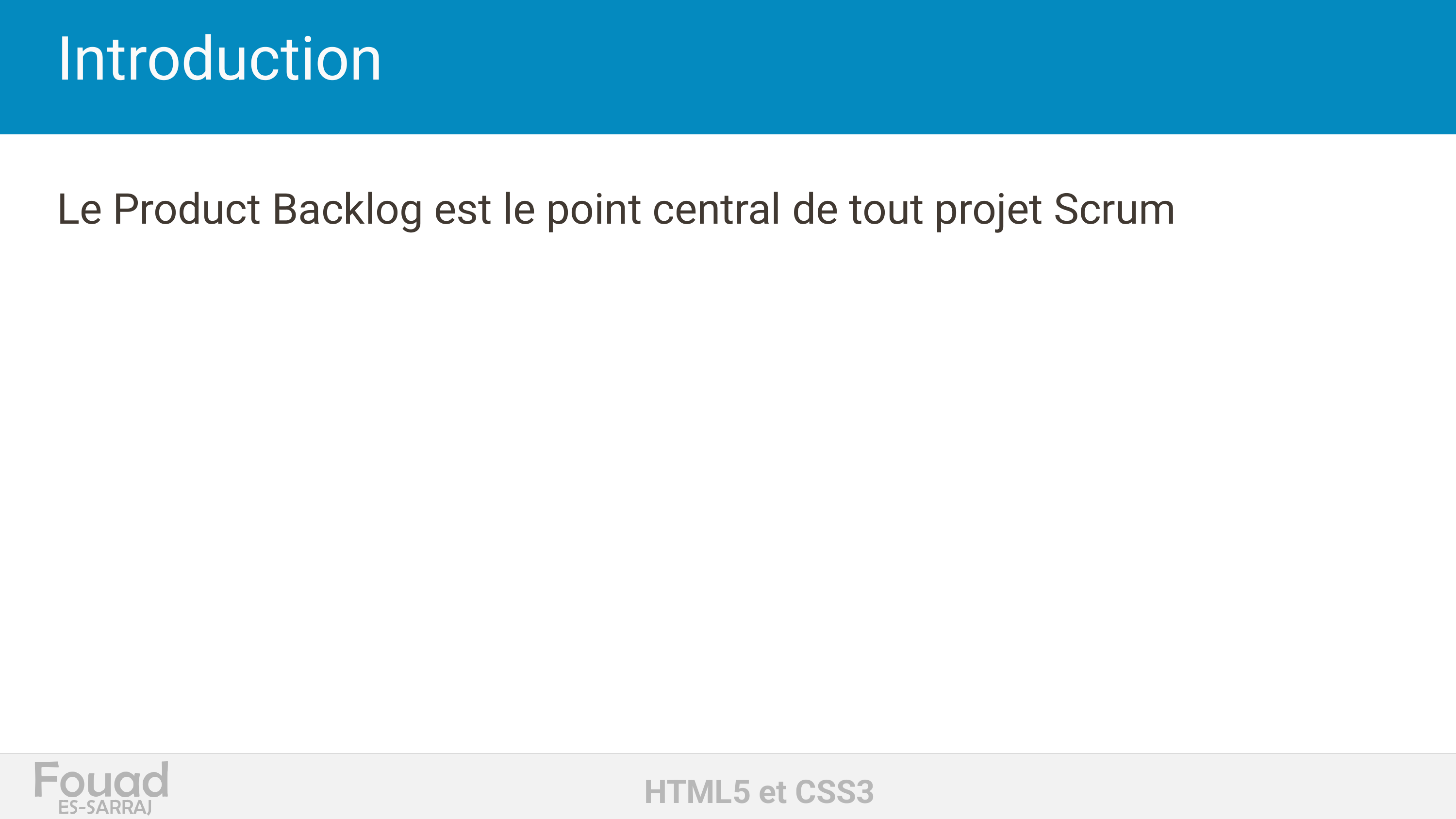

# Introduction
Le Product Backlog est le point central de tout projet Scrum